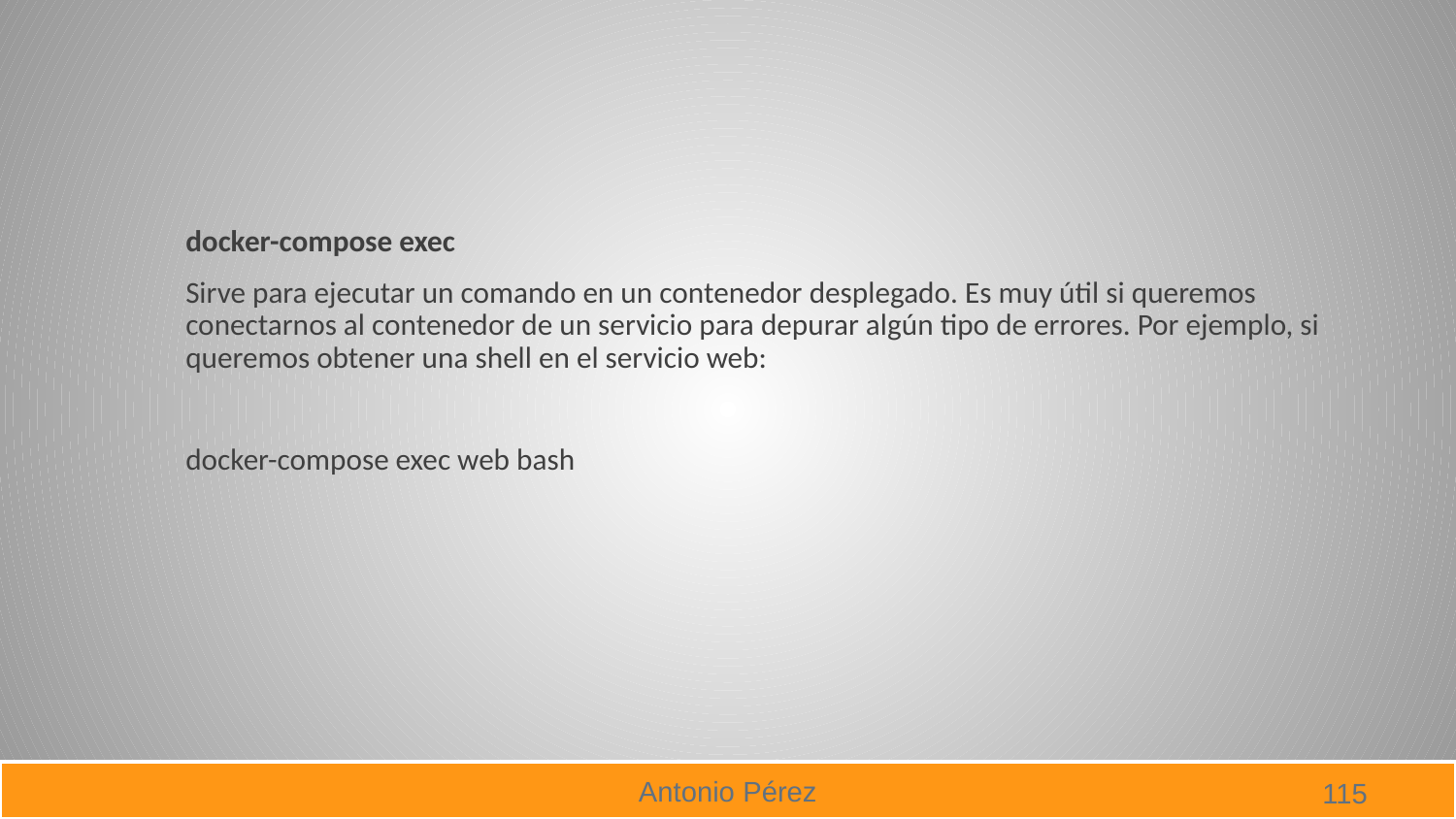

#
docker-compose exec
Sirve para ejecutar un comando en un contenedor desplegado. Es muy útil si queremos conectarnos al contenedor de un servicio para depurar algún tipo de errores. Por ejemplo, si queremos obtener una shell en el servicio web:

docker-compose exec web bash